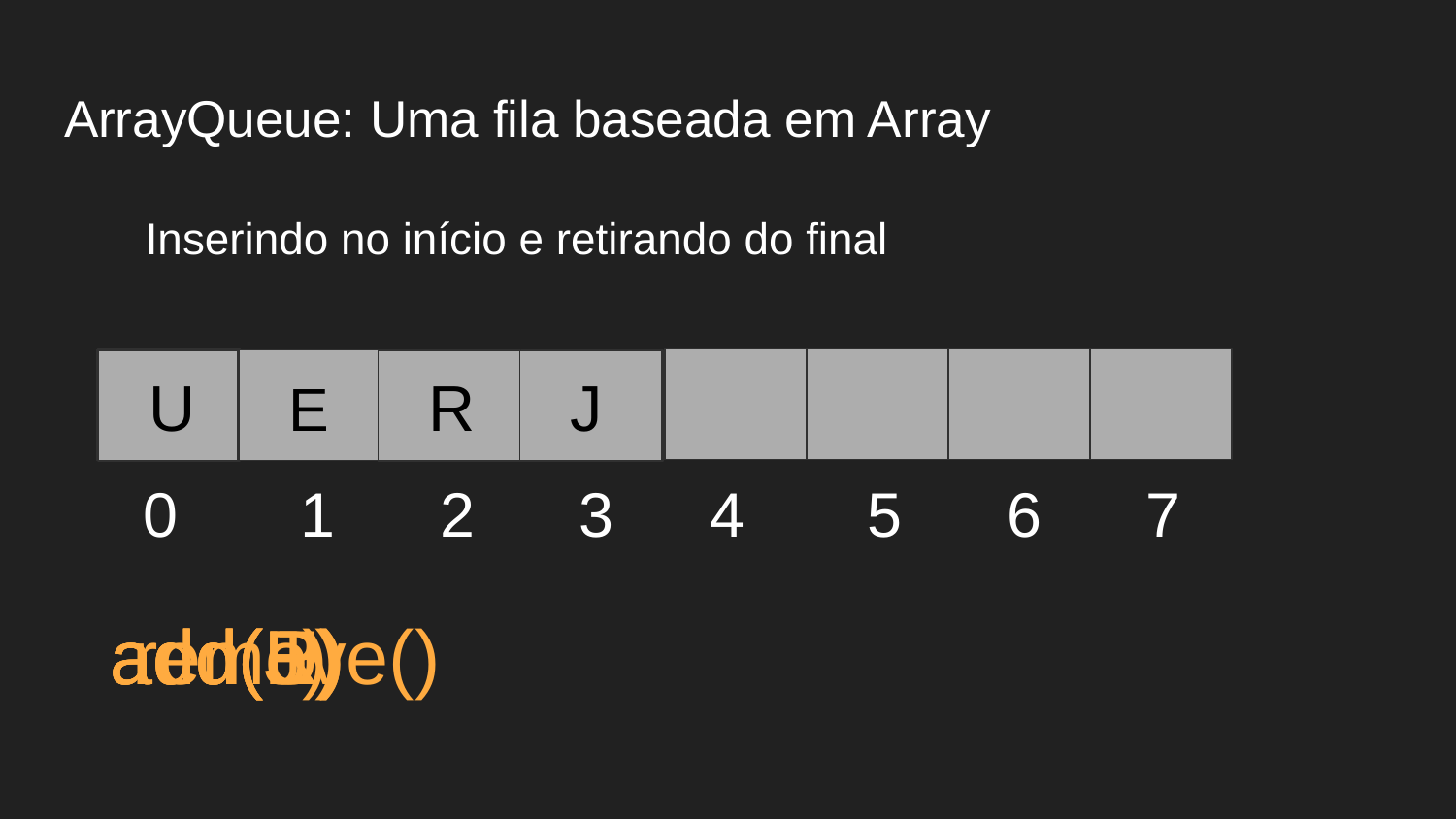

# ArrayQueue: Uma fila baseada em Array
Inserindo no início e retirando do final

 0       1      2      3
 4       5      6      7

  E
  J
  R
  J
  J
  E
  R
  U
  R
  J
add(J)
add(R)
add(E)
add(U)
remove()